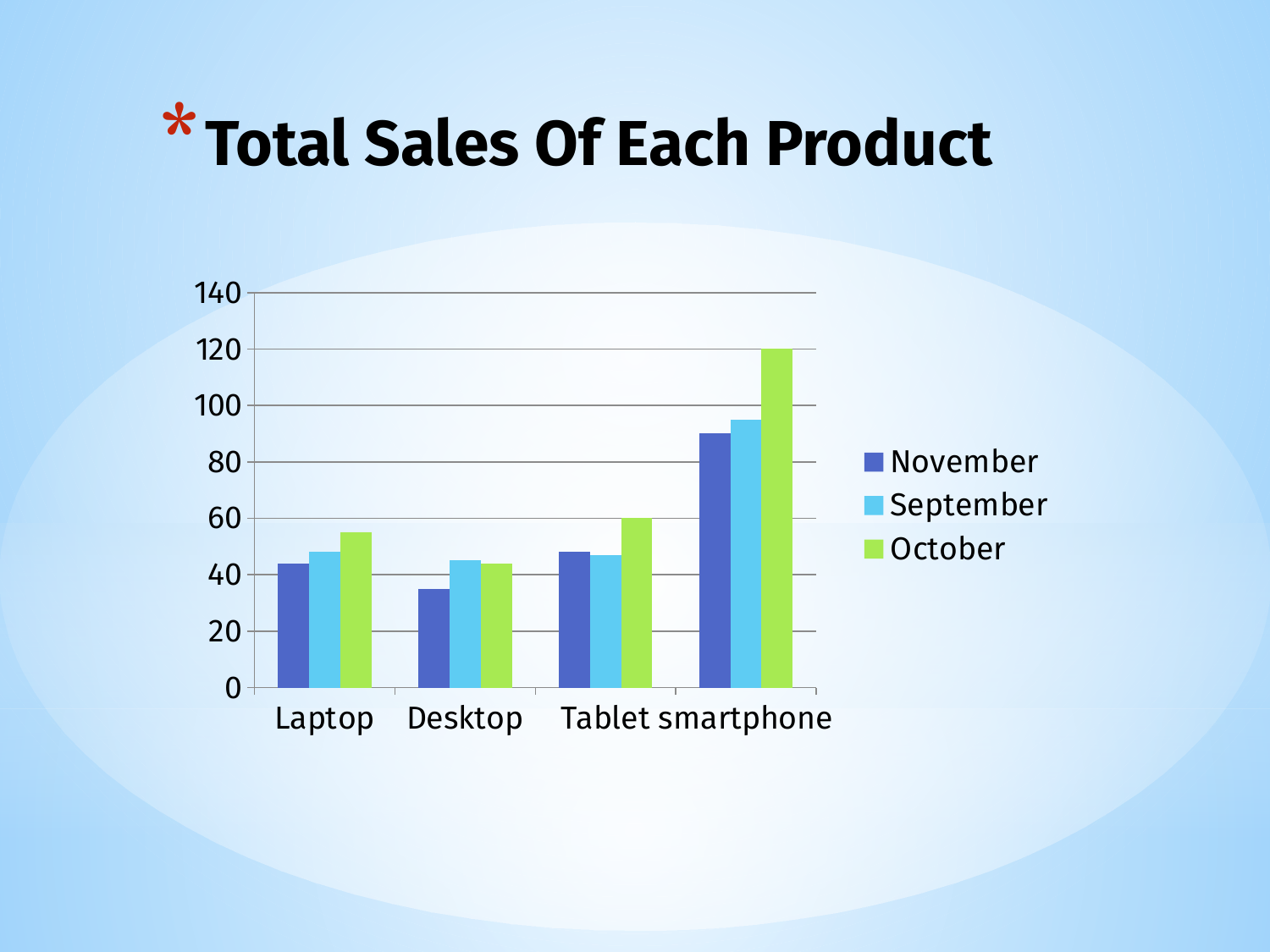

# Total Sales Of Each Product

### Chart

| Category | November | September | October |
|---|---|---|---|
| Laptop | 44.0 | 48.0 | 55.0 |
| Desktop | 35.0 | 45.0 | 44.0 |
| Tablet | 48.0 | 47.0 | 60.0 |
| smartphone | 90.0 | 95.0 | 120.0 |